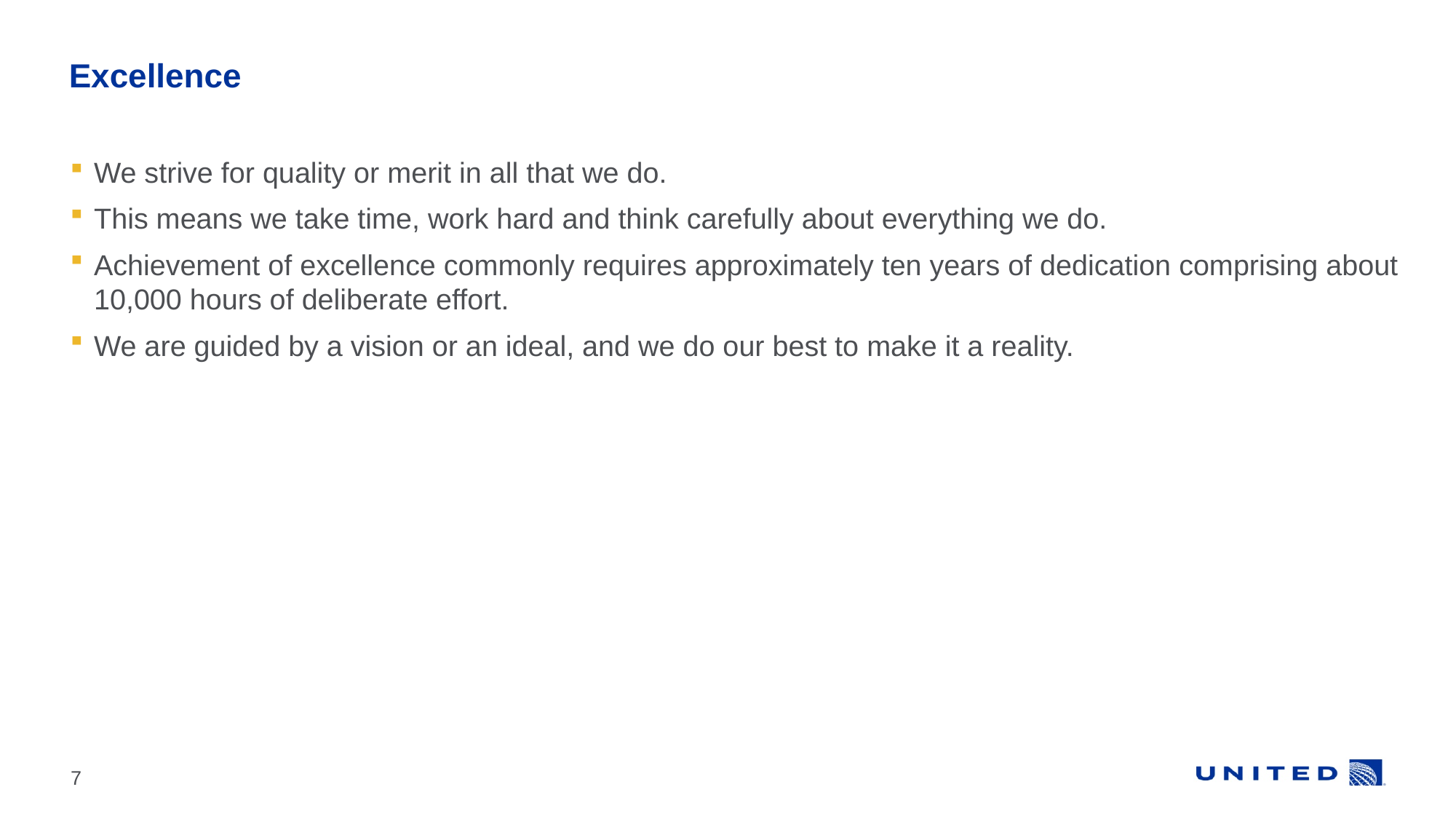

# Excellence
We strive for quality or merit in all that we do.
This means we take time, work hard and think carefully about everything we do.
Achievement of excellence commonly requires approximately ten years of dedication comprising about 10,000 hours of deliberate effort.
We are guided by a vision or an ideal, and we do our best to make it a reality.